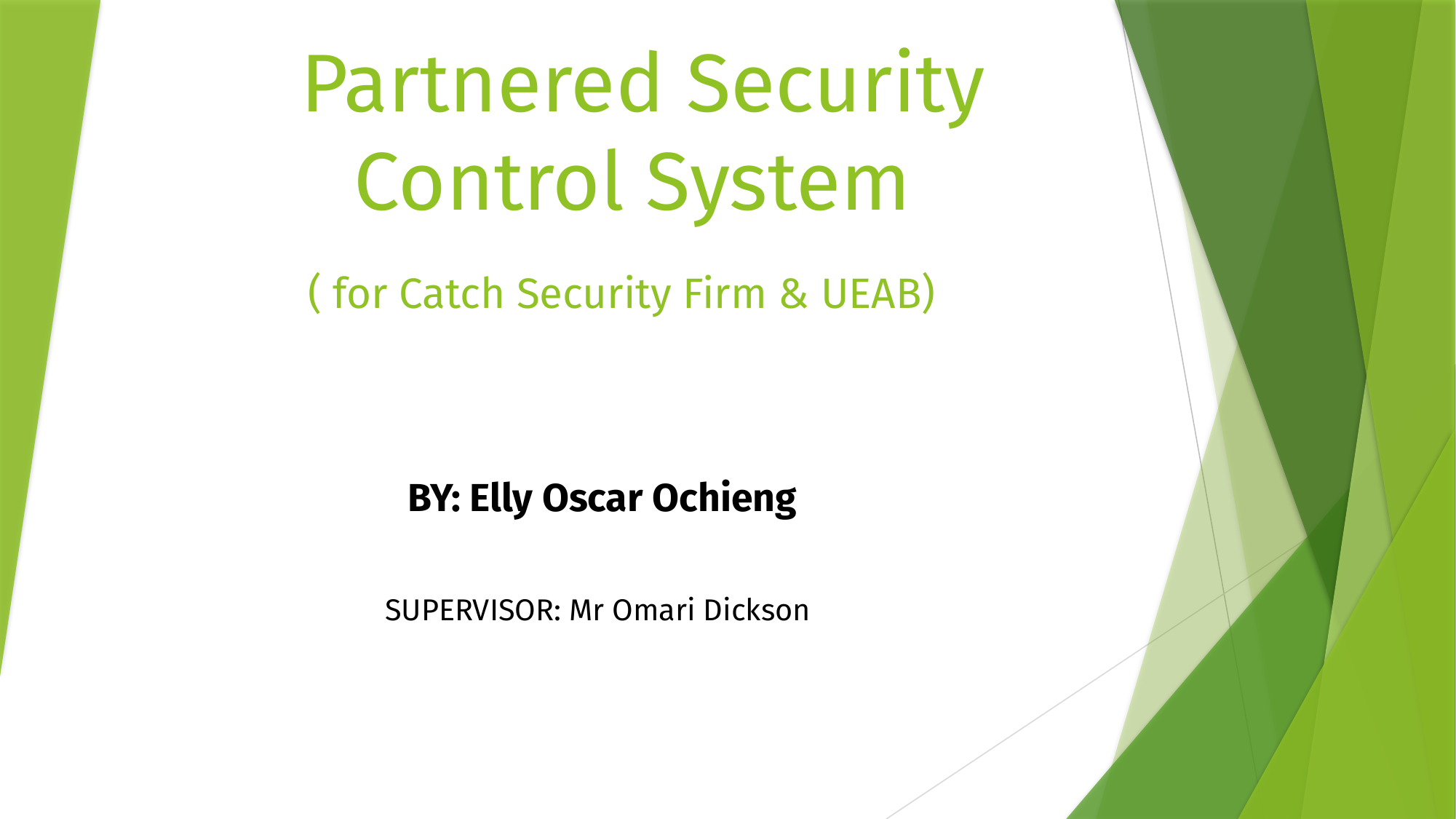

# Partnered Security Control System ( for Catch Security Firm & UEAB)
BY: Elly Oscar Ochieng

SUPERVISOR: Mr Omari Dickson